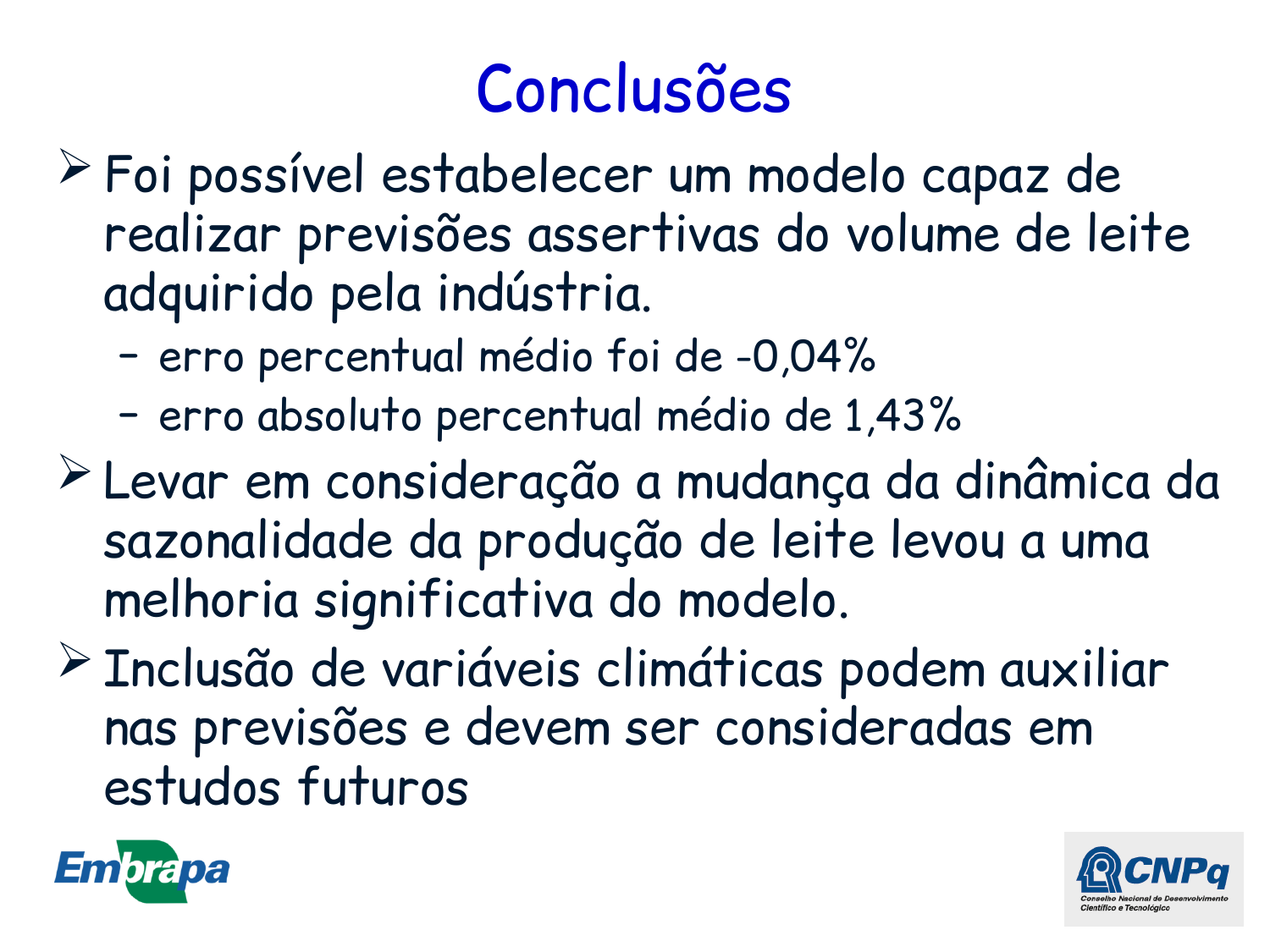

# Conclusões
Foi possível estabelecer um modelo capaz de realizar previsões assertivas do volume de leite adquirido pela indústria.
erro percentual médio foi de -0,04%
erro absoluto percentual médio de 1,43%
Levar em consideração a mudança da dinâmica da sazonalidade da produção de leite levou a uma melhoria significativa do modelo.
Inclusão de variáveis climáticas podem auxiliar nas previsões e devem ser consideradas em estudos futuros